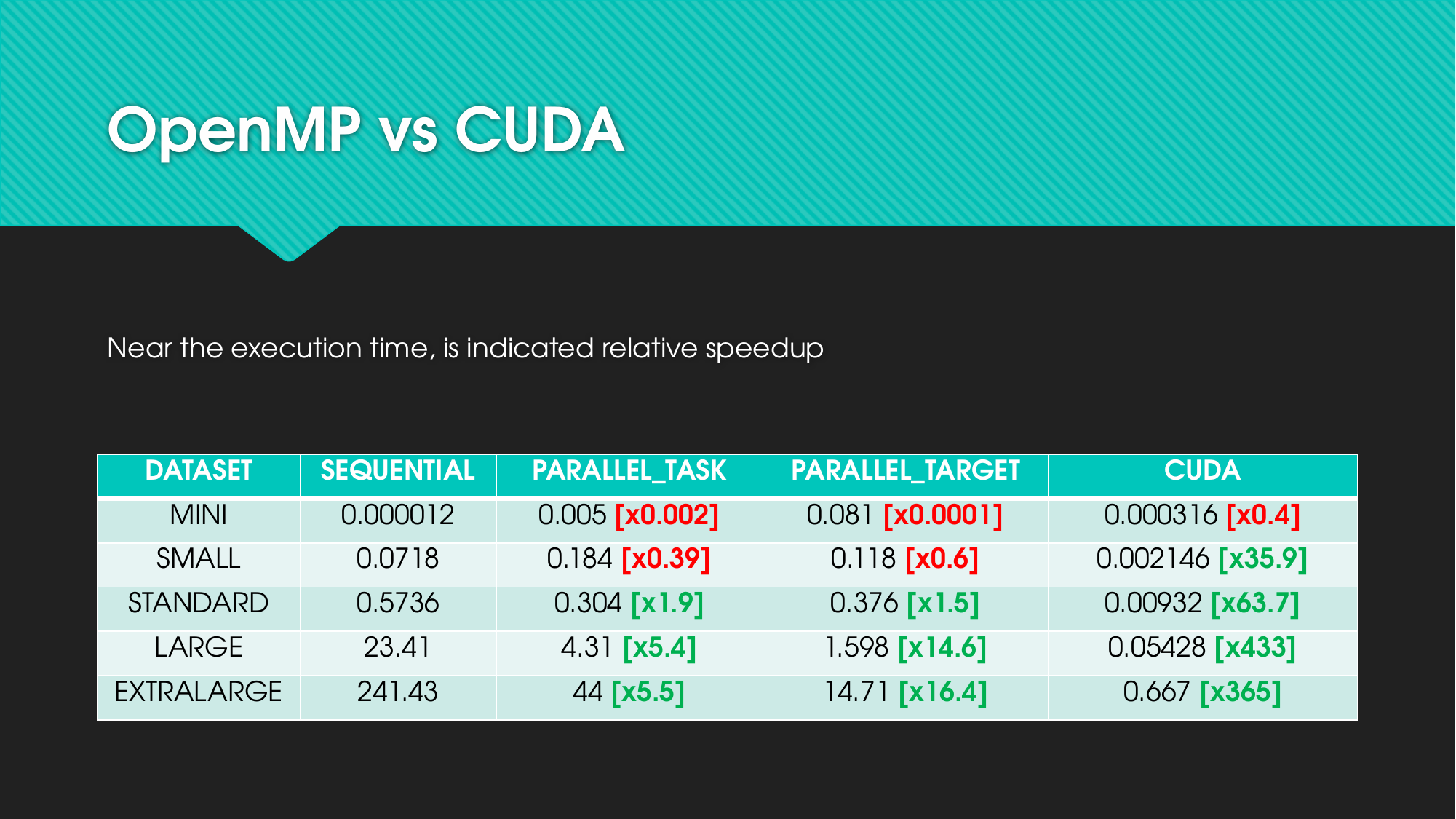

# OpenMP vs CUDA
Near the execution time, is indicated relative speedup
| DATASET | SEQUENTIAL | PARALLEL\_TASK | PARALLEL\_TARGET | CUDA |
| --- | --- | --- | --- | --- |
| MINI | 0.000012 | 0.005 [x0.002] | 0.081 [x0.0001] | 0.000316 [x0.4] |
| SMALL | 0.0718 | 0.184 [x0.39] | 0.118 [x0.6] | 0.002146 [x35.9] |
| STANDARD | 0.5736 | 0.304 [x1.9] | 0.376 [x1.5] | 0.00932 [x63.7] |
| LARGE | 23.41 | 4.31 [x5.4] | 1.598 [x14.6] | 0.05428 [x433] |
| EXTRALARGE | 241.43 | 44 [x5.5] | 14.71 [x16.4] | 0.667 [x365] |